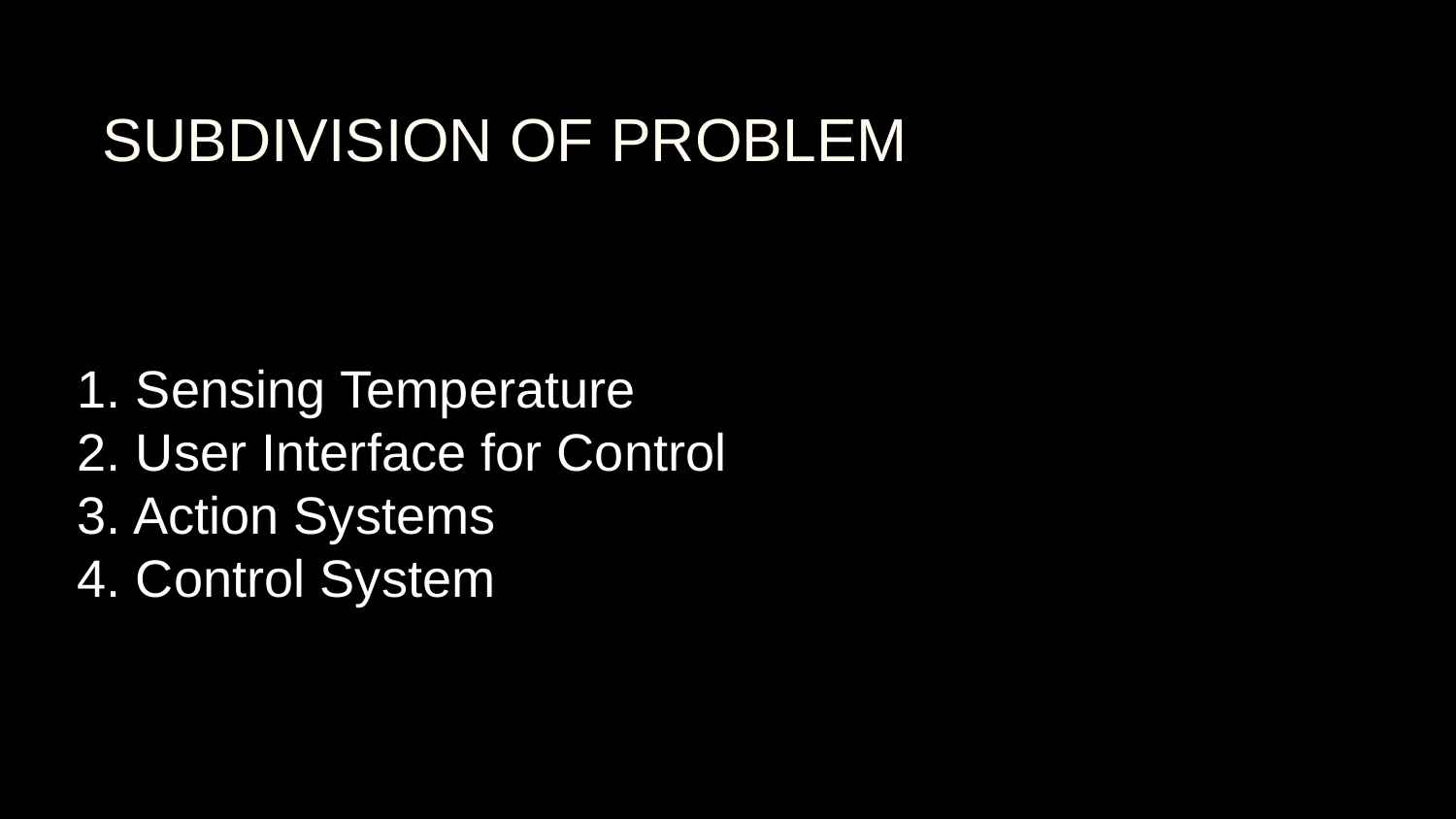

# SUBDIVISION OF PROBLEM
1. Sensing Temperature
2. User Interface for Control
3. Action Systems
4. Control System